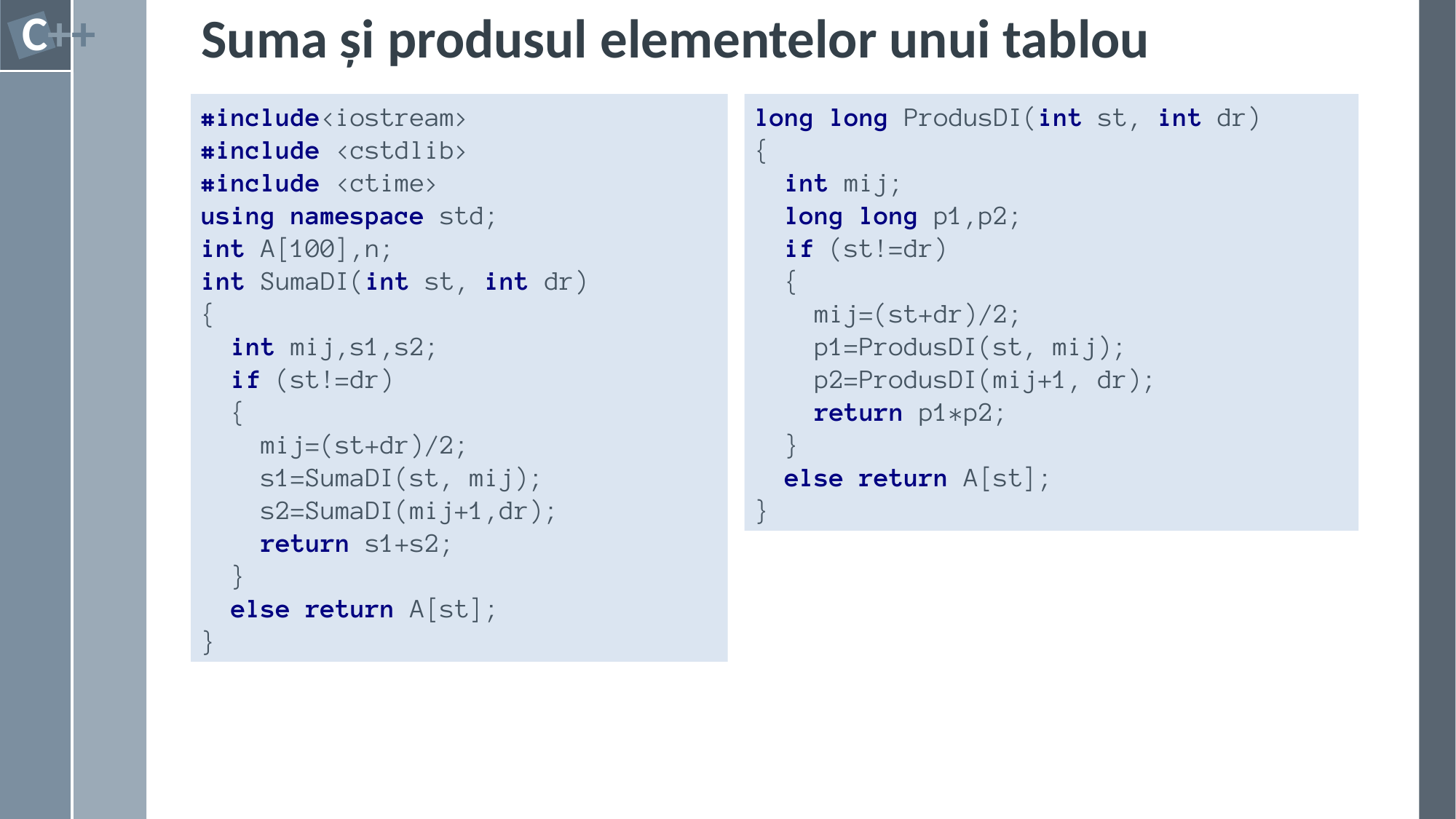

# Suma și produsul elementelor unui tablou
#include<iostream>
#include <cstdlib>
#include <ctime>
using namespace std;
int A[100],n;
int SumaDI(int st, int dr)
{
  int mij,s1,s2;
  if (st!=dr)
  {
    mij=(st+dr)/2;
    s1=SumaDI(st, mij);
    s2=SumaDI(mij+1,dr);
    return s1+s2;
  }
  else return A[st];
}
long long ProdusDI(int st, int dr)
{
  int mij;
  long long p1,p2;
  if (st!=dr)
  {
    mij=(st+dr)/2;
    p1=ProdusDI(st, mij);
    p2=ProdusDI(mij+1, dr);
    return p1*p2;
  }
  else return A[st];
}